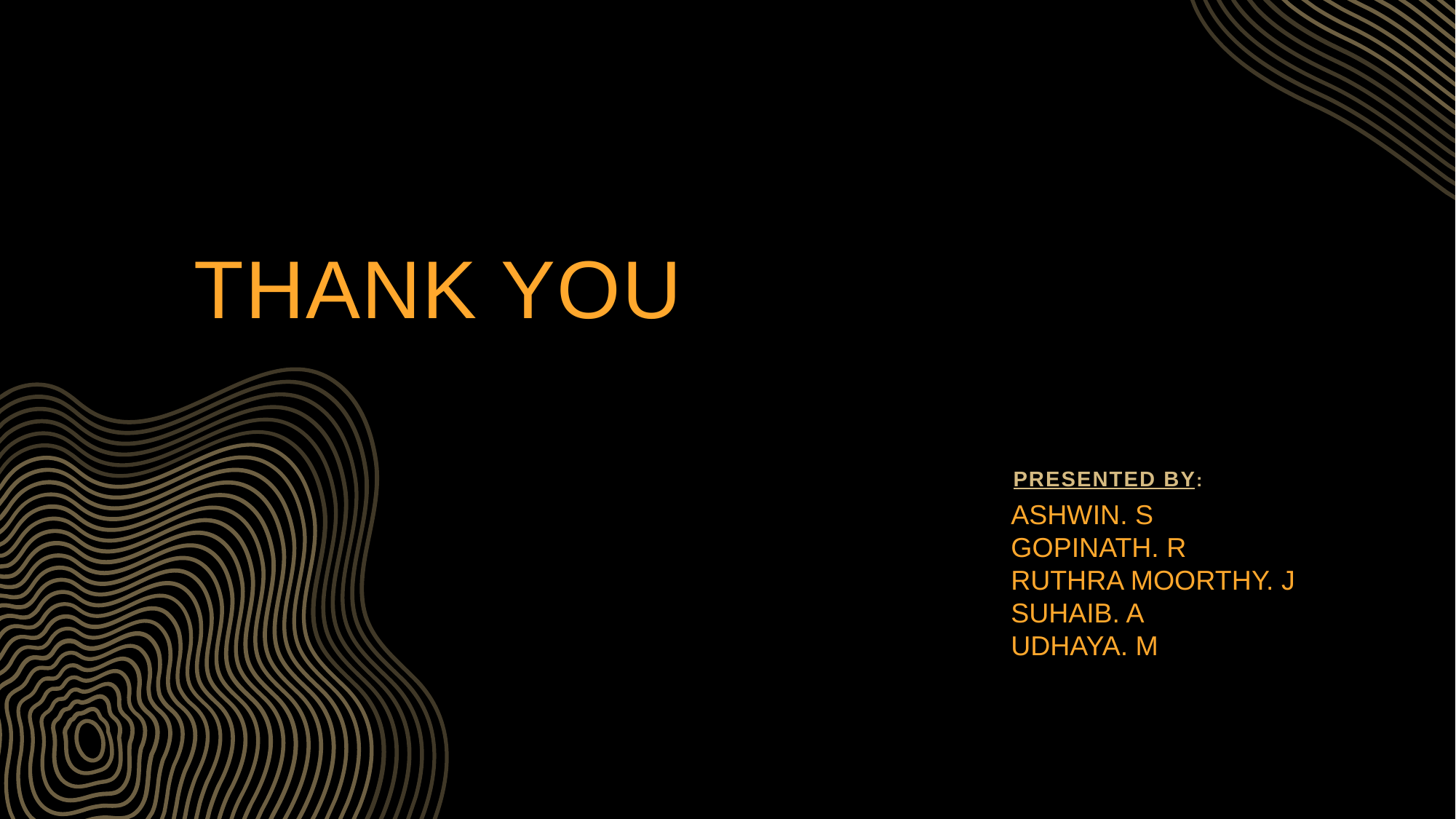

# Thank you
PRESENTED BY:
ASHWIN. S
GOPINATH. R
RUTHRA MOORTHY. J
SUHAIB. A
UDHAYA. M